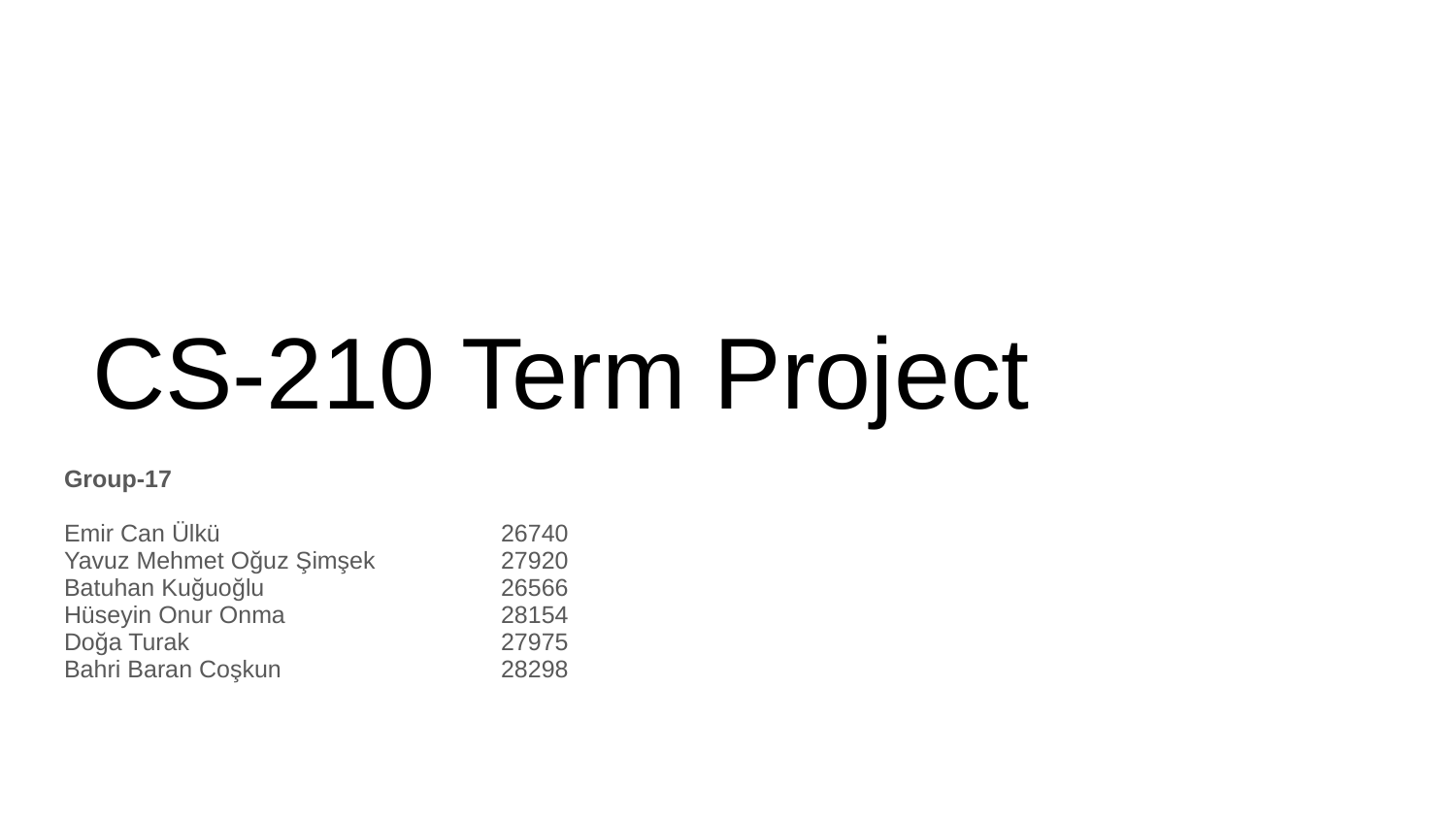

# CS-210 Term Project
Group-17

Emir Can Ülkü 		26740
Yavuz Mehmet Oğuz Şimşek	27920
Batuhan Kuğuoğlu		26566
Hüseyin Onur Onma		28154
Doğa Turak			27975
Bahri Baran Coşkun		28298